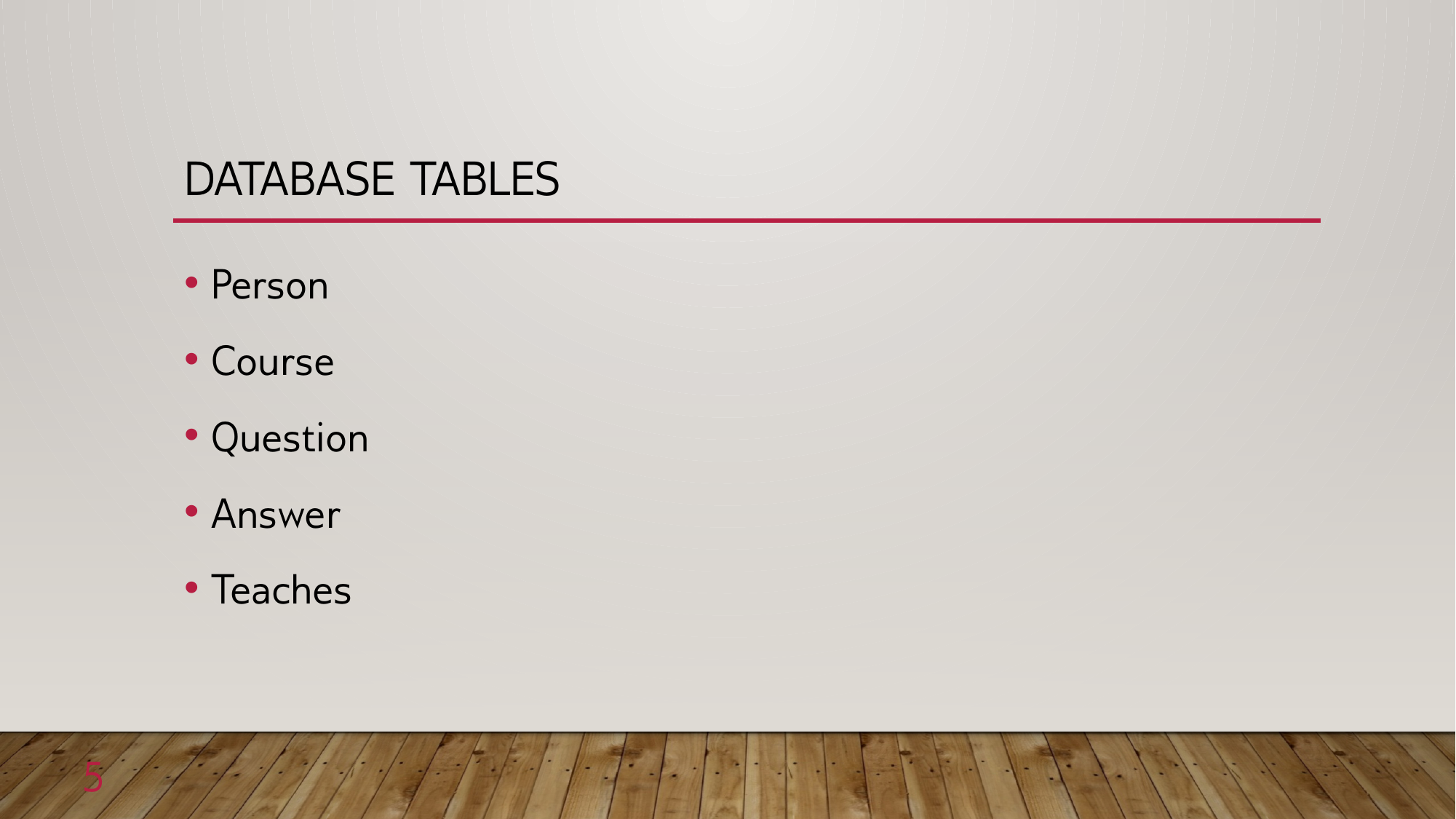

# database tables
Person
Course
Question
Answer
Teaches

5